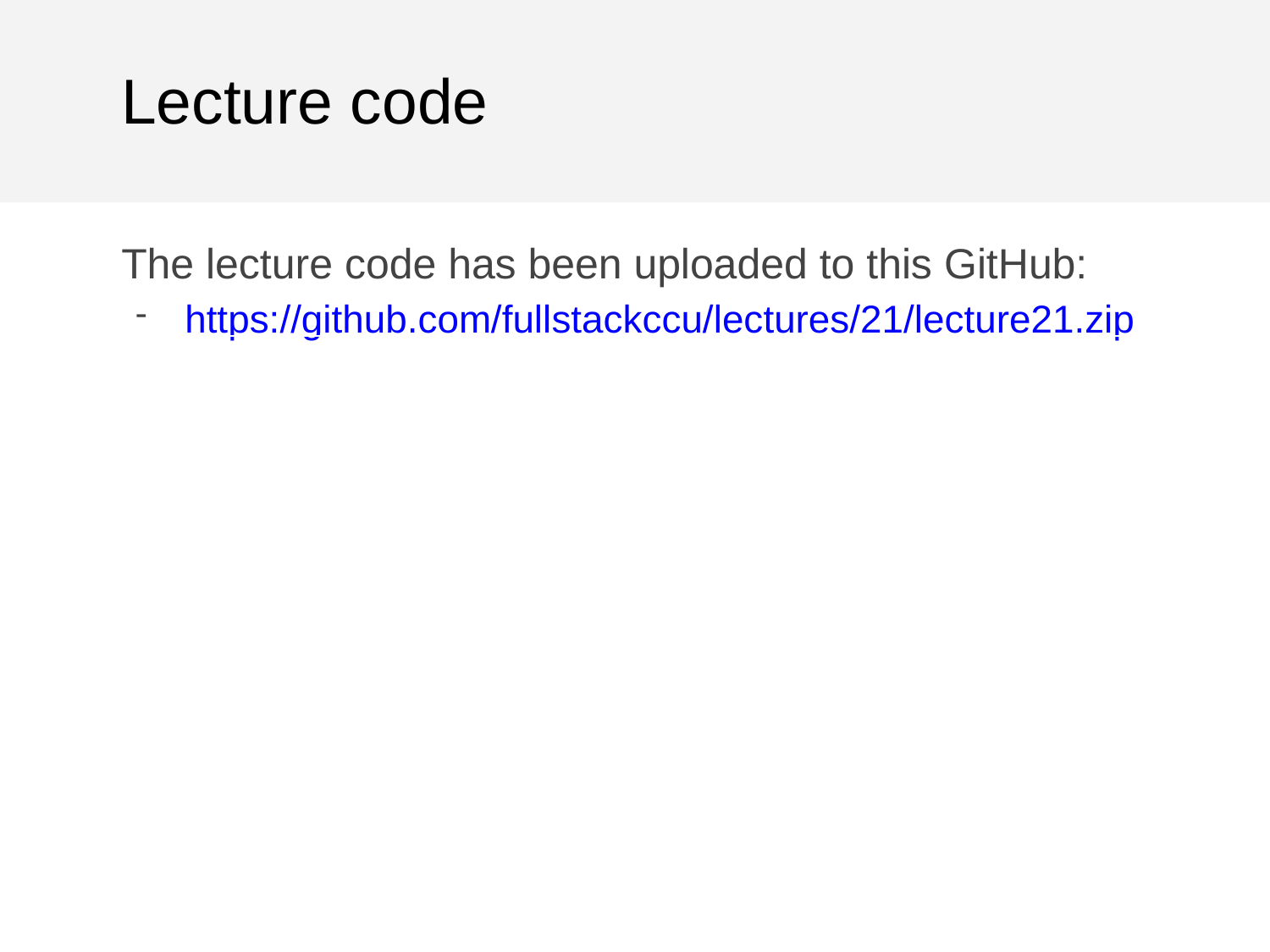

Lecture code
The lecture code has been uploaded to this GitHub:
https://github.com/fullstackccu/lectures/21/lecture21.zip